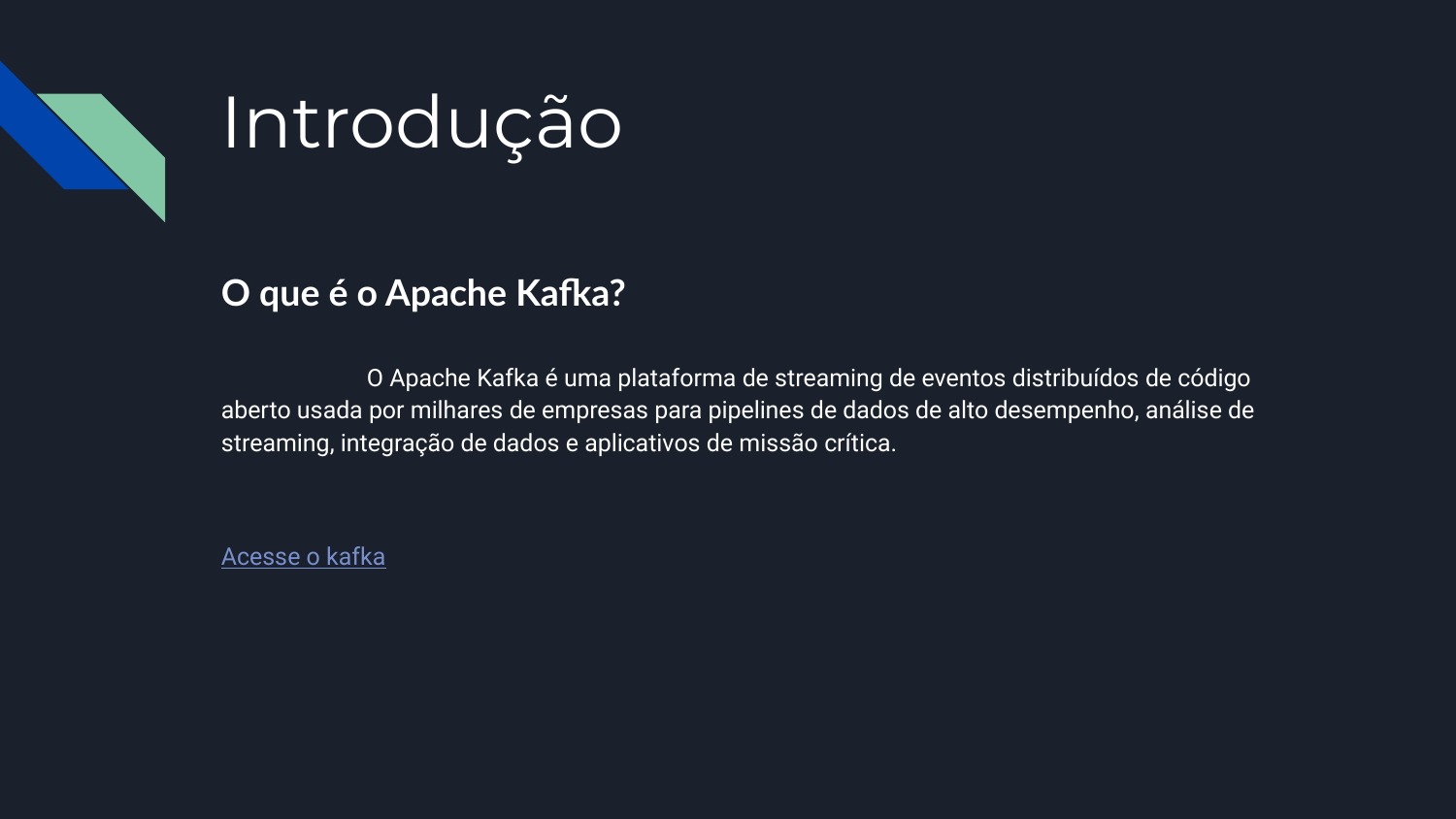

# Introdução
O que é o Apache Kafka?
	O Apache Kafka é uma plataforma de streaming de eventos distribuídos de código aberto usada por milhares de empresas para pipelines de dados de alto desempenho, análise de streaming, integração de dados e aplicativos de missão crítica.

Acesse o kafka